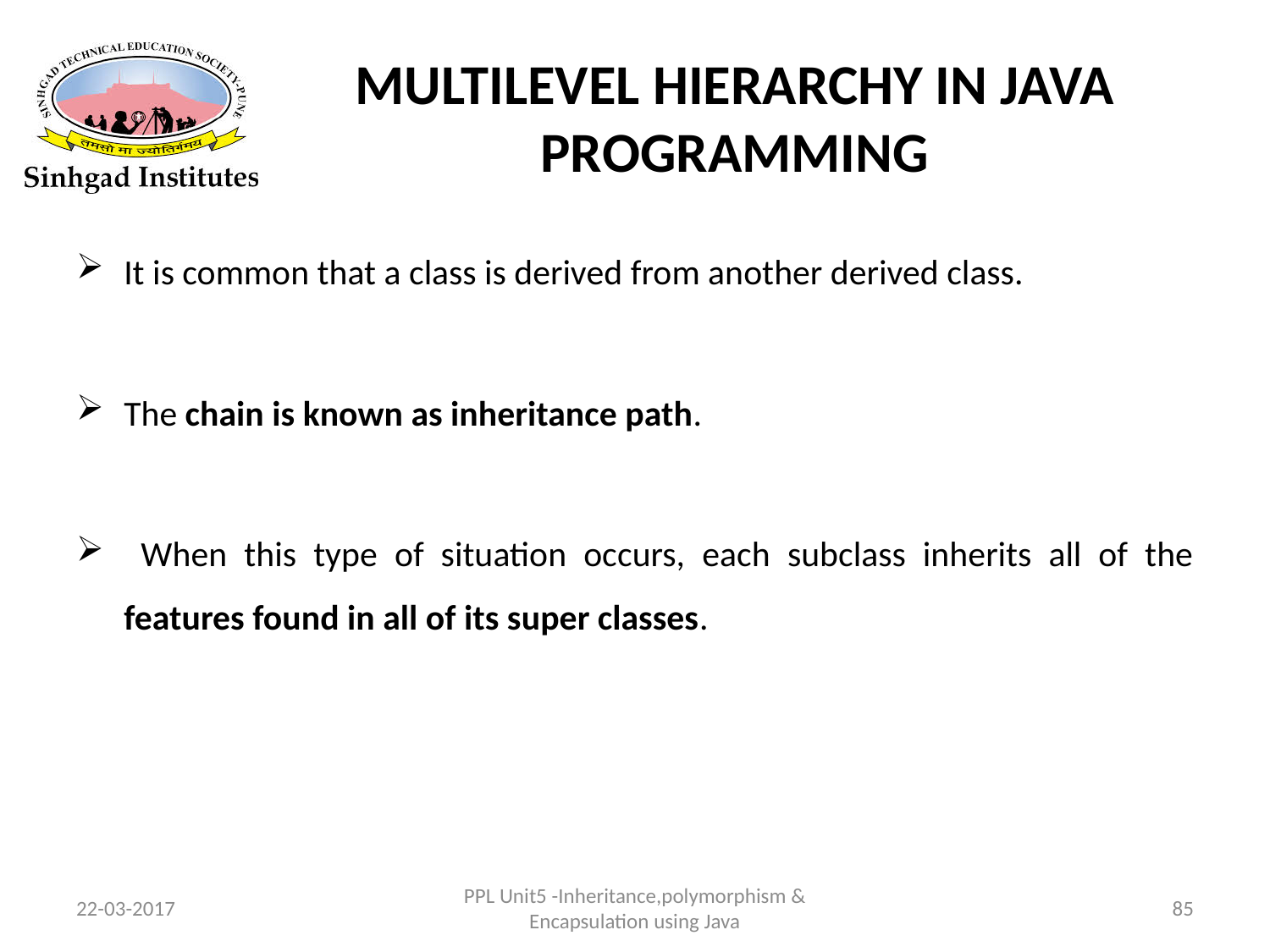

# MULTILEVEL HIERARCHY IN JAVA PROGRAMMING
It is common that a class is derived from another derived class.

The chain is known as inheritance path.

 When this type of situation occurs, each subclass inherits all of the features found in all of its super classes.

22-03-2017
PPL Unit5 -Inheritance,polymorphism & Encapsulation using Java
85